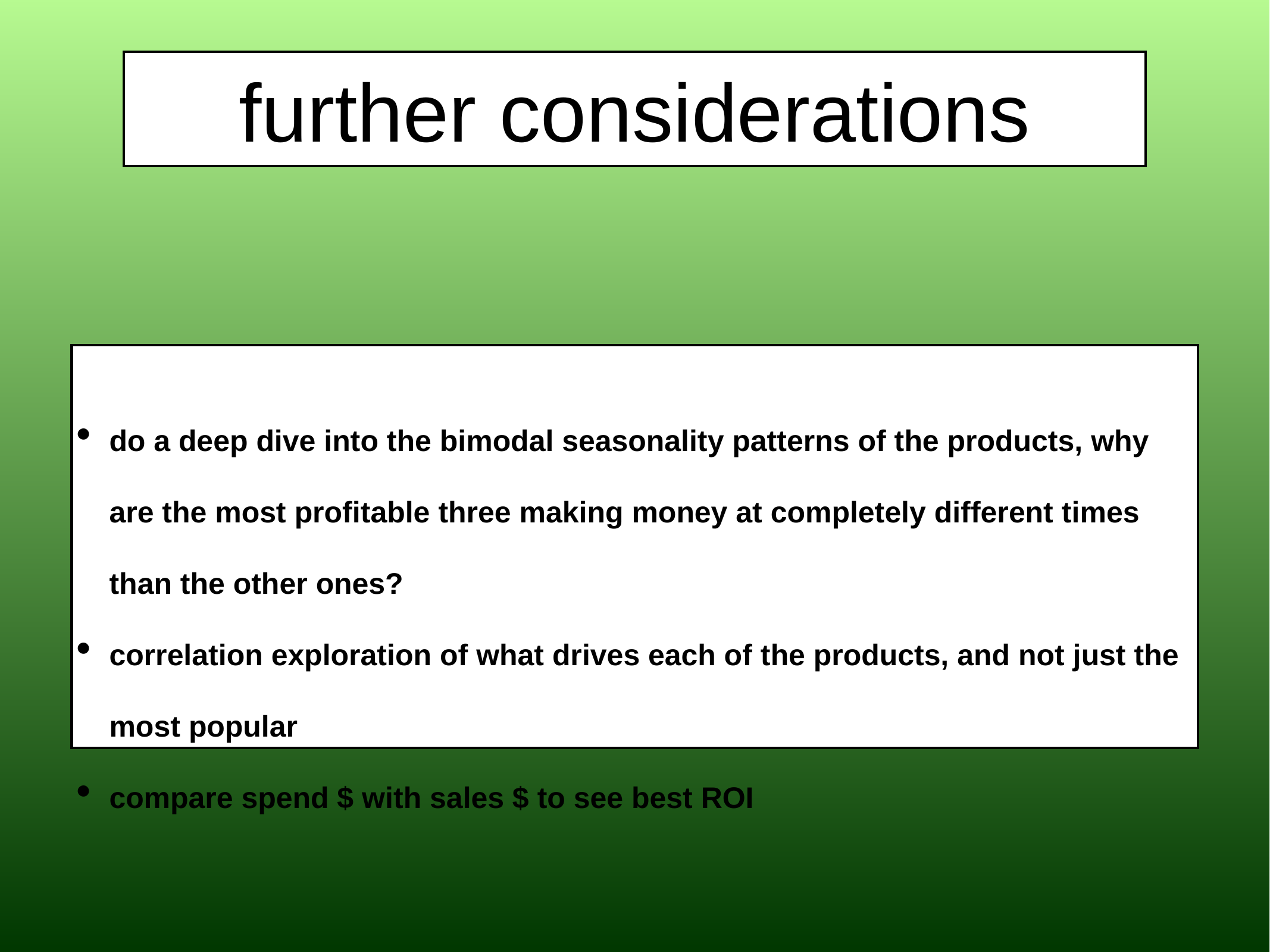

# further considerations

do a deep dive into the bimodal seasonality patterns of the products, why are the most profitable three making money at completely different times than the other ones?
correlation exploration of what drives each of the products, and not just the most popular
compare spend $ with sales $ to see best ROI